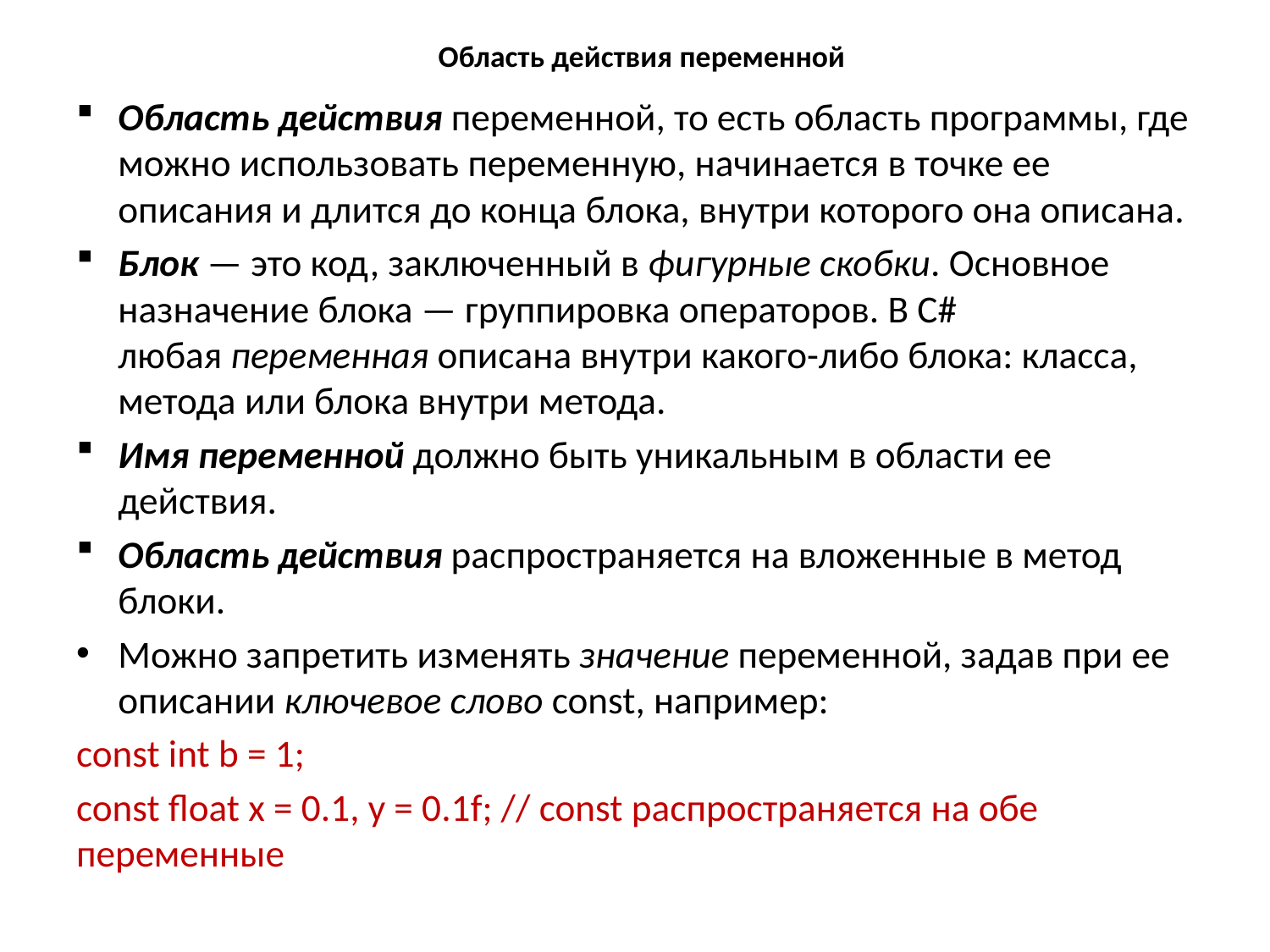

# Область действия переменной
Область действия переменной, то есть область программы, где можно использовать переменную, начинается в точке ее описания и длится до конца блока, внутри которого она описана.
Блок — это код, заключенный в фигурные скобки. Основное назначение блока — группировка операторов. В C# любая переменная описана внутри какого-либо блока: класса, метода или блока внутри метода.
Имя переменной должно быть уникальным в области ее действия.
Область действия распространяется на вложенные в метод блоки.
Можно запретить изменять значение переменной, задав при ее описании ключевое слово const, например:
const int b = 1;
const float x = 0.1, y = 0.1f; // const распространяется на обе переменные